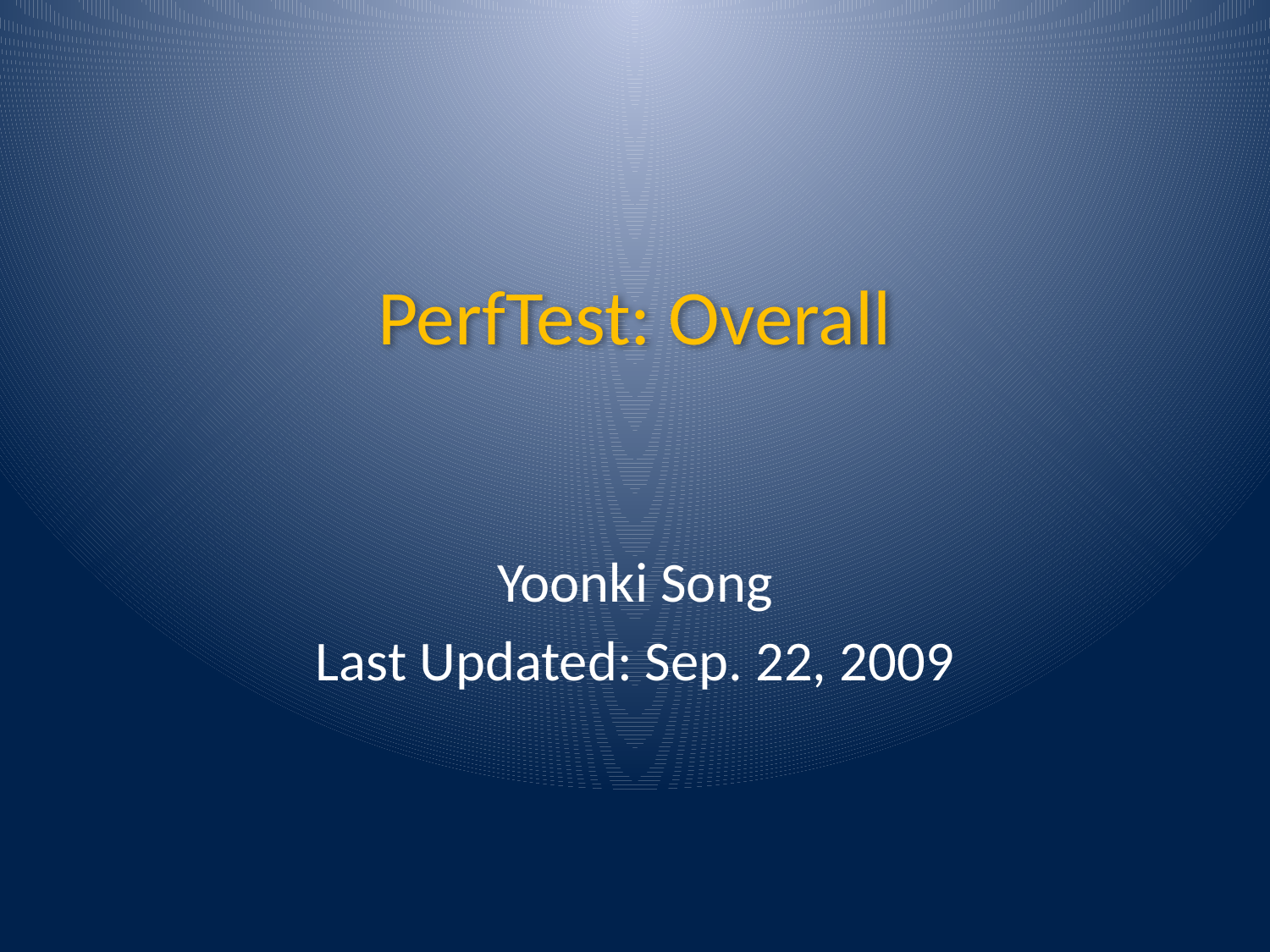

# PerfTest: Overall
Yoonki Song
Last Updated: Sep. 22, 2009